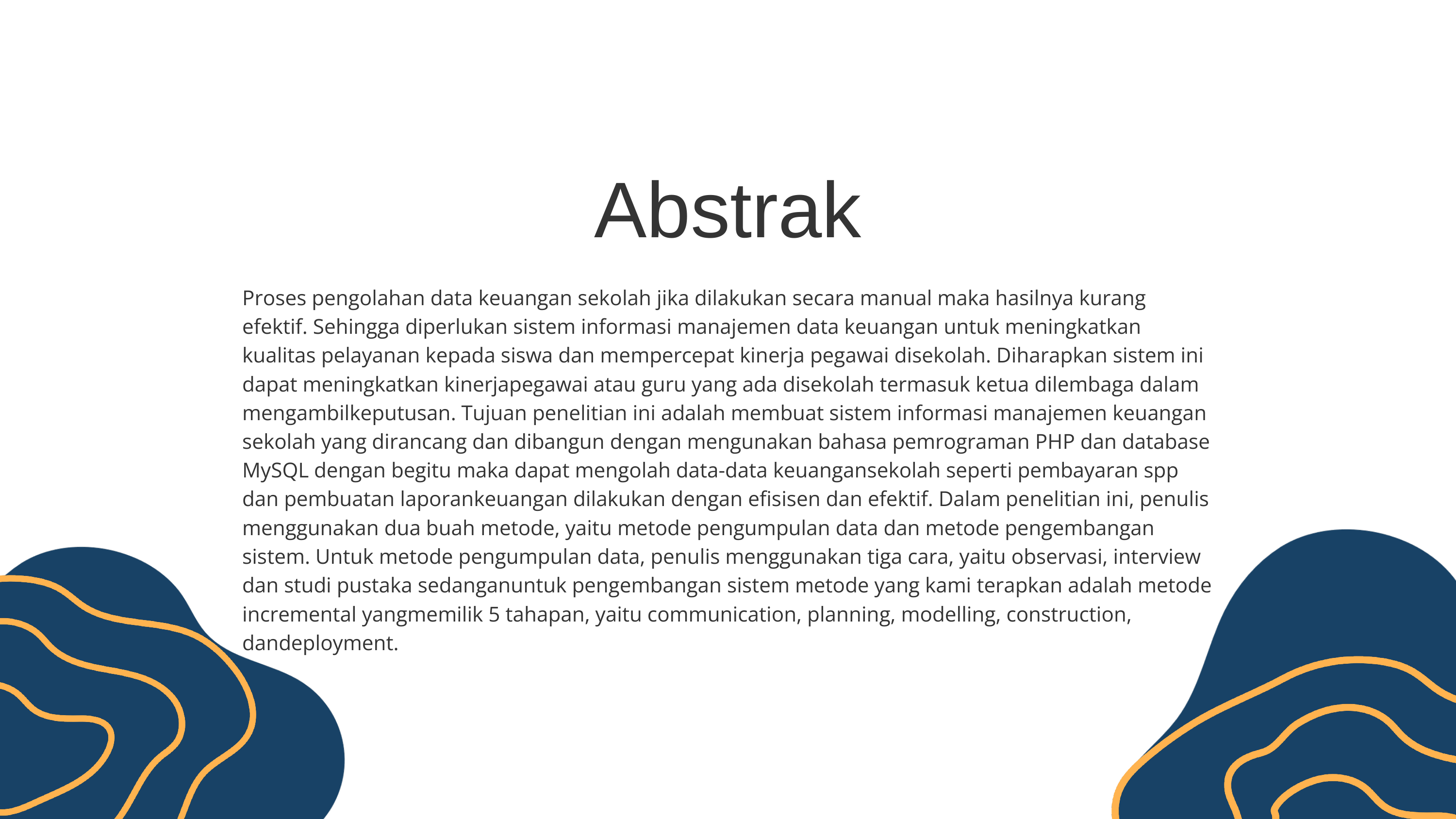

Abstrak
Proses pengolahan data keuangan sekolah jika dilakukan secara manual maka hasilnya kurang efektif. Sehingga diperlukan sistem informasi manajemen data keuangan untuk meningkatkan kualitas pelayanan kepada siswa dan mempercepat kinerja pegawai disekolah. Diharapkan sistem ini dapat meningkatkan kinerjapegawai atau guru yang ada disekolah termasuk ketua dilembaga dalam mengambilkeputusan. Tujuan penelitian ini adalah membuat sistem informasi manajemen keuangan sekolah yang dirancang dan dibangun dengan mengunakan bahasa pemrograman PHP dan database MySQL dengan begitu maka dapat mengolah data-data keuangansekolah seperti pembayaran spp dan pembuatan laporankeuangan dilakukan dengan efisisen dan efektif. Dalam penelitian ini, penulis menggunakan dua buah metode, yaitu metode pengumpulan data dan metode pengembangan sistem. Untuk metode pengumpulan data, penulis menggunakan tiga cara, yaitu observasi, interview dan studi pustaka sedanganuntuk pengembangan sistem metode yang kami terapkan adalah metode incremental yangmemilik 5 tahapan, yaitu communication, planning, modelling, construction, dandeployment.